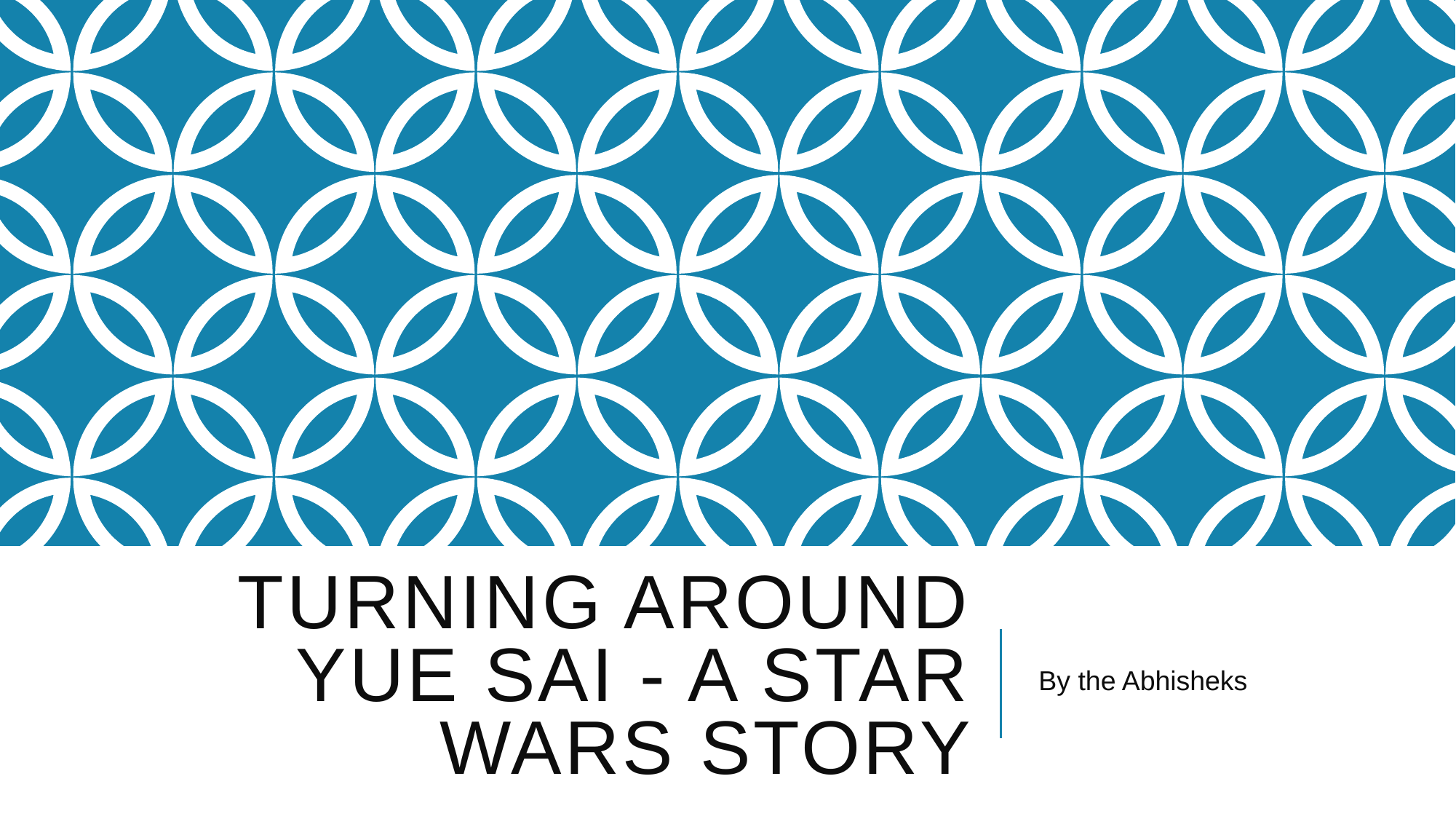

# Turning around Yue Sai - A Star Wars Story
By the Abhisheks